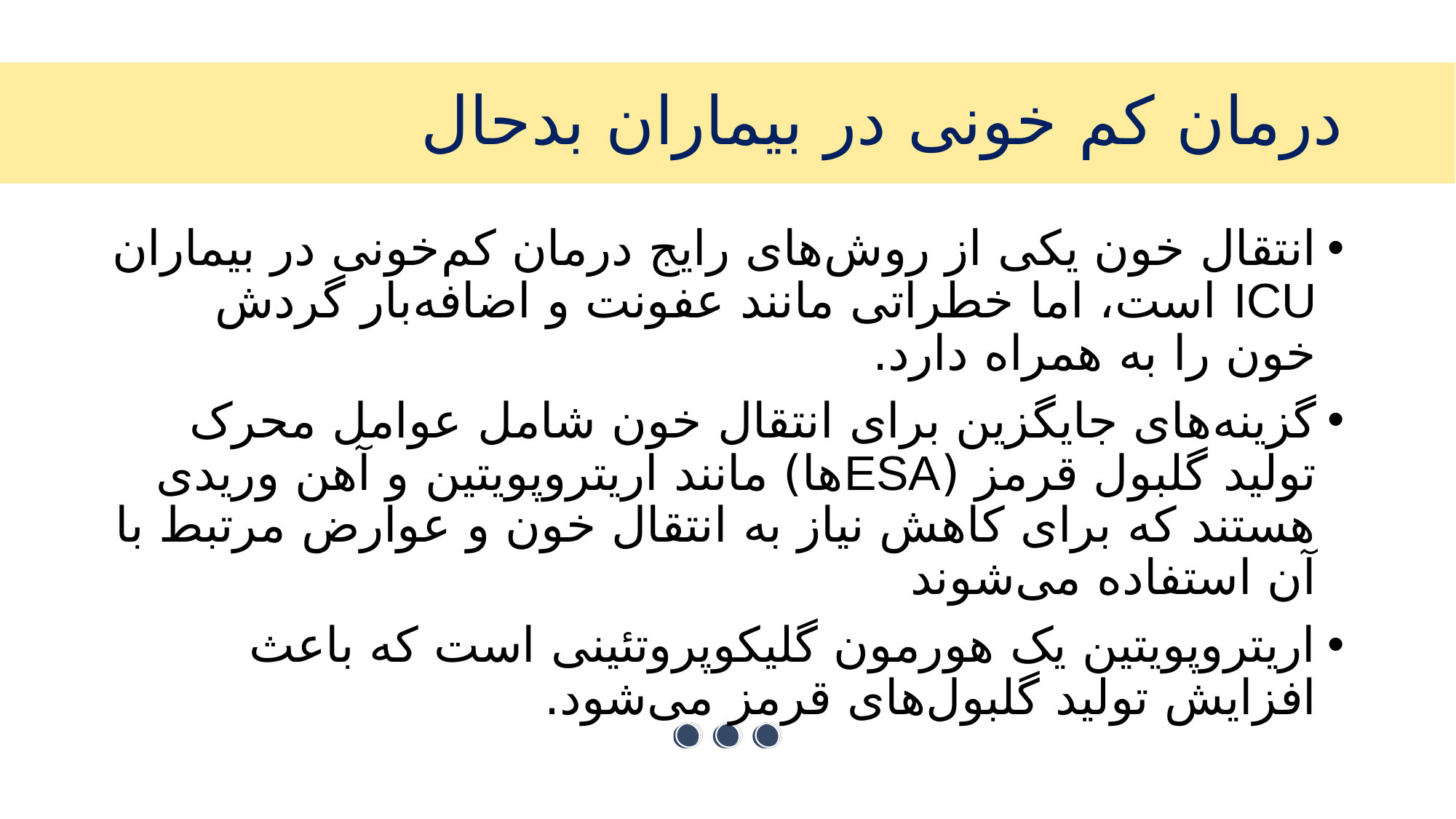

# درمان کم خونی در بیماران بدحال
انتقال خون یکی از روش‌های رایج درمان کم‌خونی در بیماران ICU است، اما خطراتی مانند عفونت و اضافه‌بار گردش خون را به همراه دارد.
گزینه‌های جایگزین برای انتقال خون شامل عوامل محرک تولید گلبول قرمز (ESAها) مانند اریتروپویتین و آهن وریدی هستند که برای کاهش نیاز به انتقال خون و عوارض مرتبط با آن استفاده می‌شوند
اریتروپویتین یک هورمون گلیکوپروتئینی است که باعث افزایش تولید گلبول‌های قرمز می‌شود.